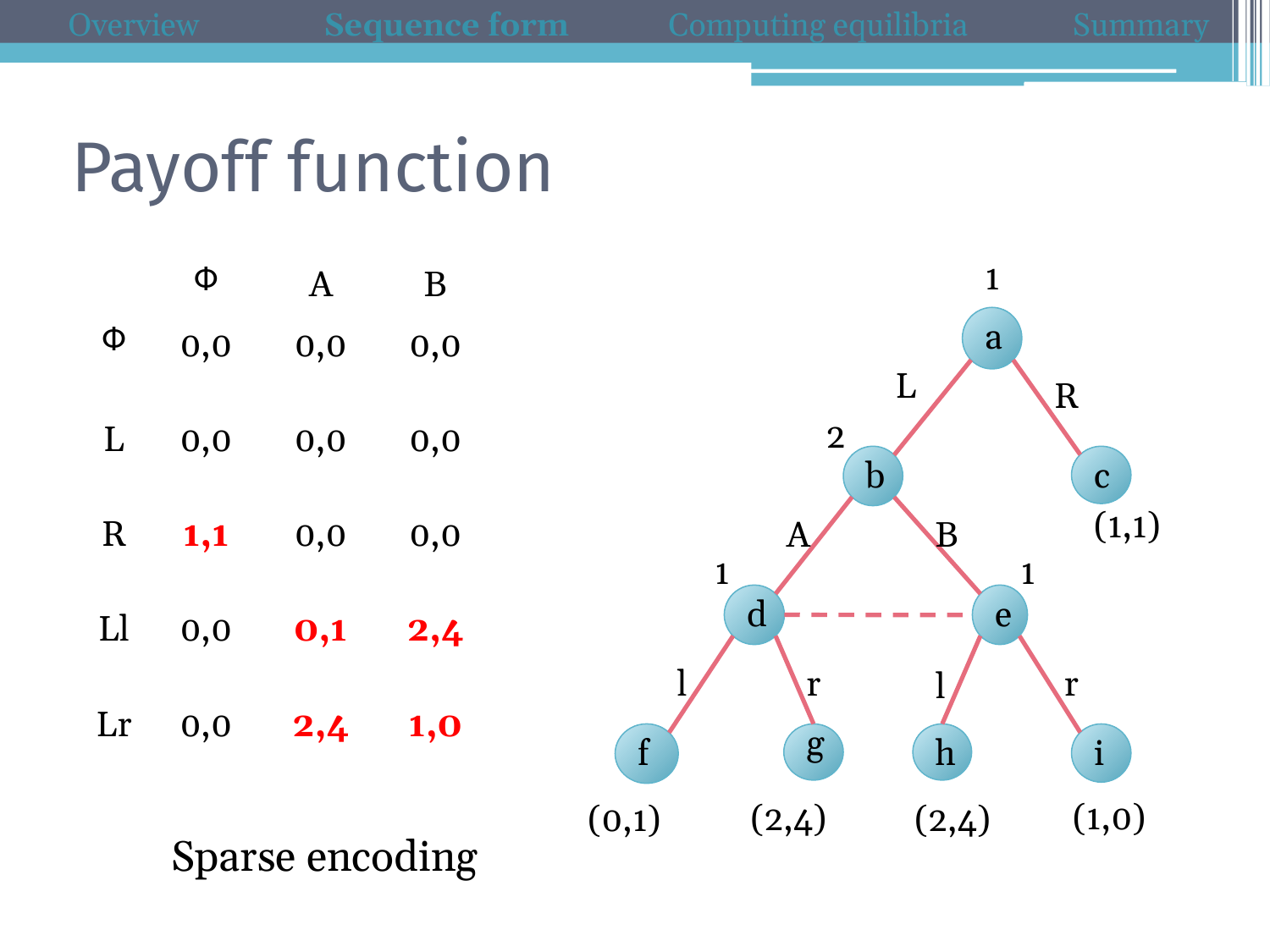

| Overview | Sequence form | Computing equilibria | Summary |
| --- | --- | --- | --- |
Payoff function
1
|  | Ф | A | B |
| --- | --- | --- | --- |
| Ф | 0,0 | 0,0 | 0,0 |
| L | 0,0 | 0,0 | 0,0 |
| R | 1,1 | 0,0 | 0,0 |
| Ll | 0,0 | 0,1 | 2,4 |
| Lr | 0,0 | 2,4 | 1,0 |

a
L

R
2

b

c
(1,1)

A
B
1
1

d

e

l
r
r
l
g

f

h

i
(1,0)
(2,4)
(0,1)
(2,4)
Sparse encoding